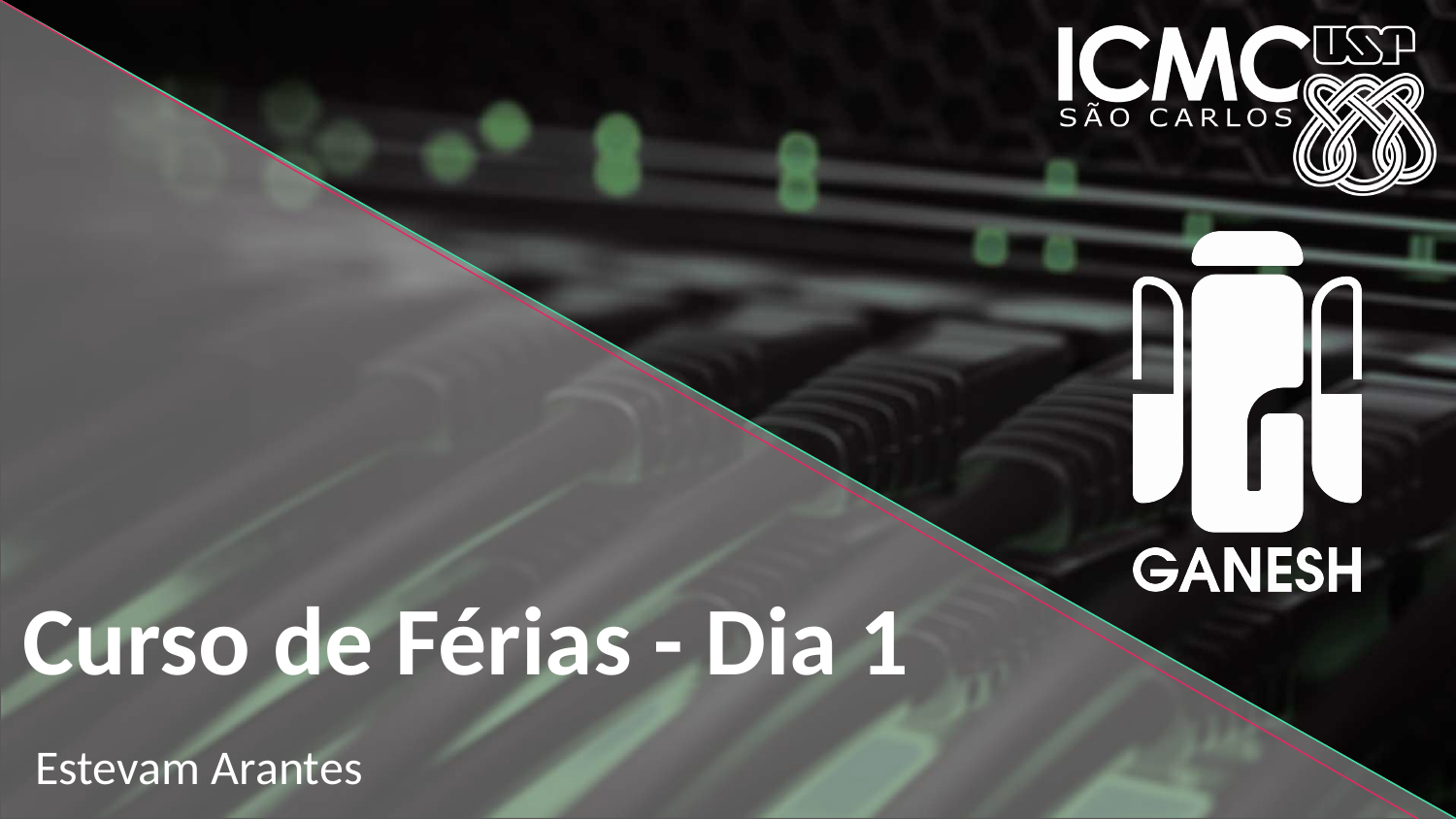

Curso de Férias - Dia 1
Estevam Arantes